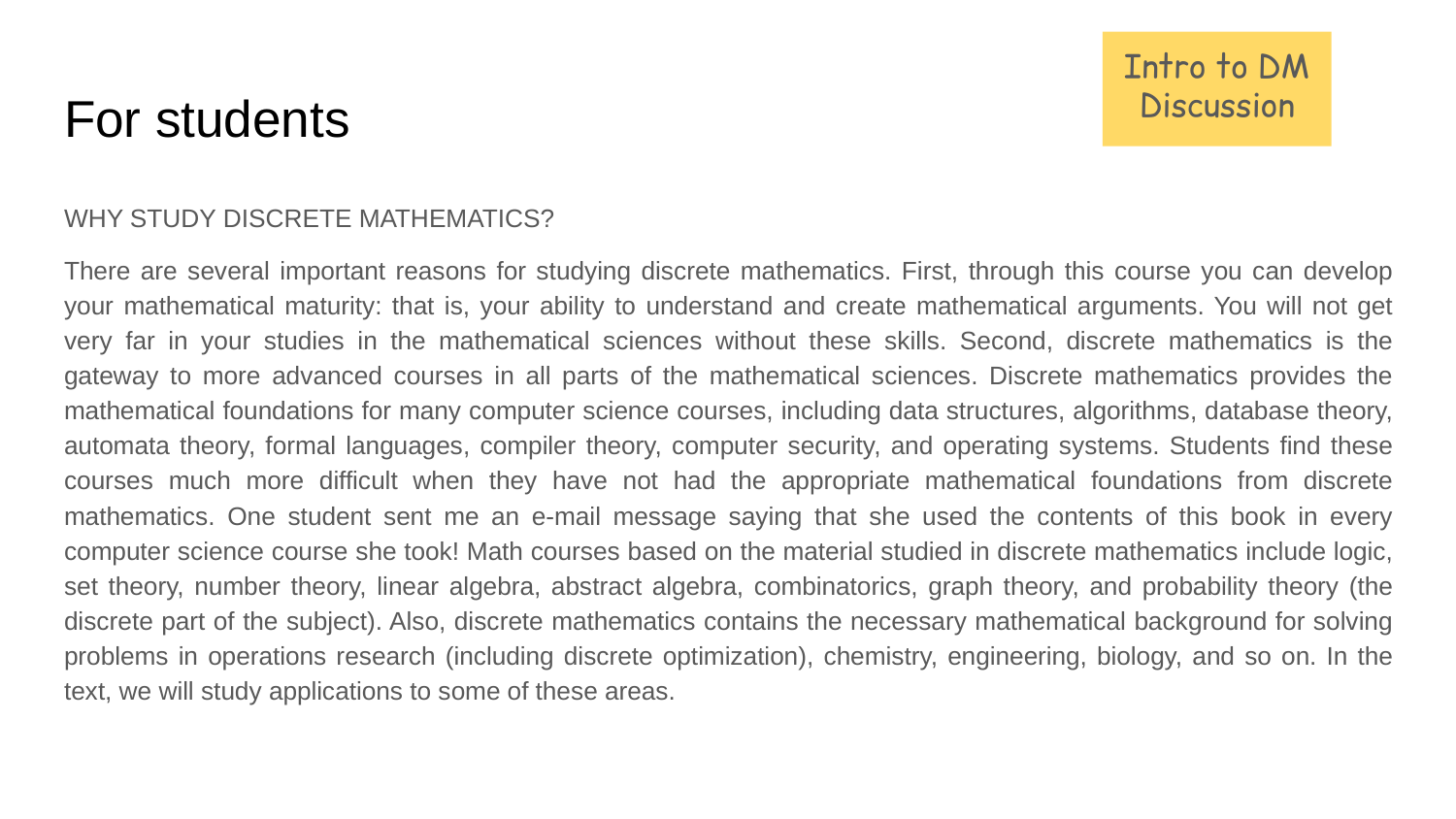

Intro to DM Discussion

# For students

WHY STUDY DISCRETE MATHEMATICS?
There are several important reasons for studying discrete mathematics. First, through this course you can develop your mathematical maturity: that is, your ability to understand and create mathematical arguments. You will not get very far in your studies in the mathematical sciences without these skills. Second, discrete mathematics is the gateway to more advanced courses in all parts of the mathematical sciences. Discrete mathematics provides the mathematical foundations for many computer science courses, including data structures, algorithms, database theory, automata theory, formal languages, compiler theory, computer security, and operating systems. Students find these courses much more difficult when they have not had the appropriate mathematical foundations from discrete mathematics. One student sent me an e-mail message saying that she used the contents of this book in every computer science course she took! Math courses based on the material studied in discrete mathematics include logic, set theory, number theory, linear algebra, abstract algebra, combinatorics, graph theory, and probability theory (the discrete part of the subject). Also, discrete mathematics contains the necessary mathematical background for solving problems in operations research (including discrete optimization), chemistry, engineering, biology, and so on. In the text, we will study applications to some of these areas.